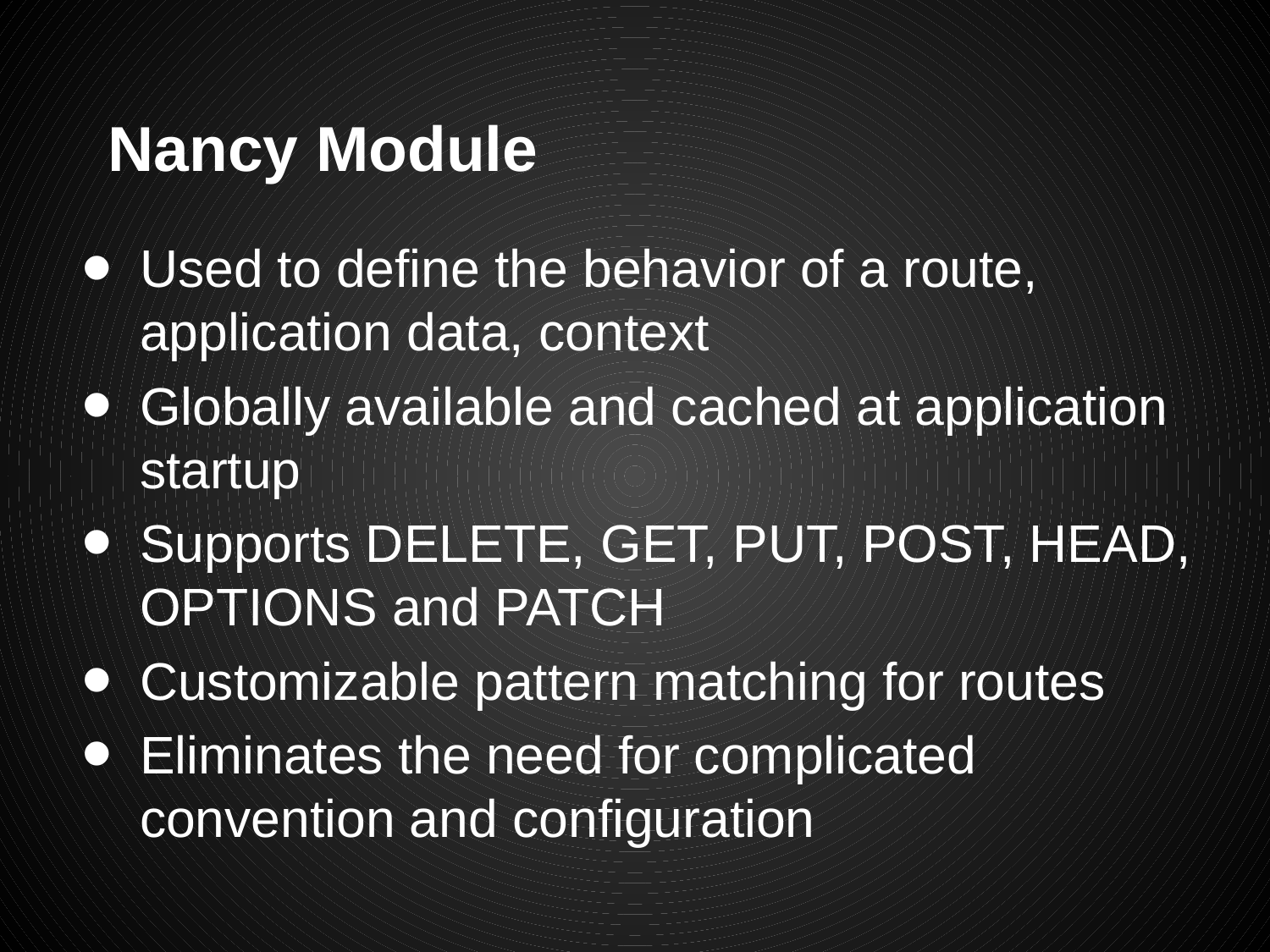

# Nancy Module
Used to define the behavior of a route, application data, context
Globally available and cached at application startup
Supports DELETE, GET, PUT, POST, HEAD, OPTIONS and PATCH
Customizable pattern matching for routes
Eliminates the need for complicated convention and configuration